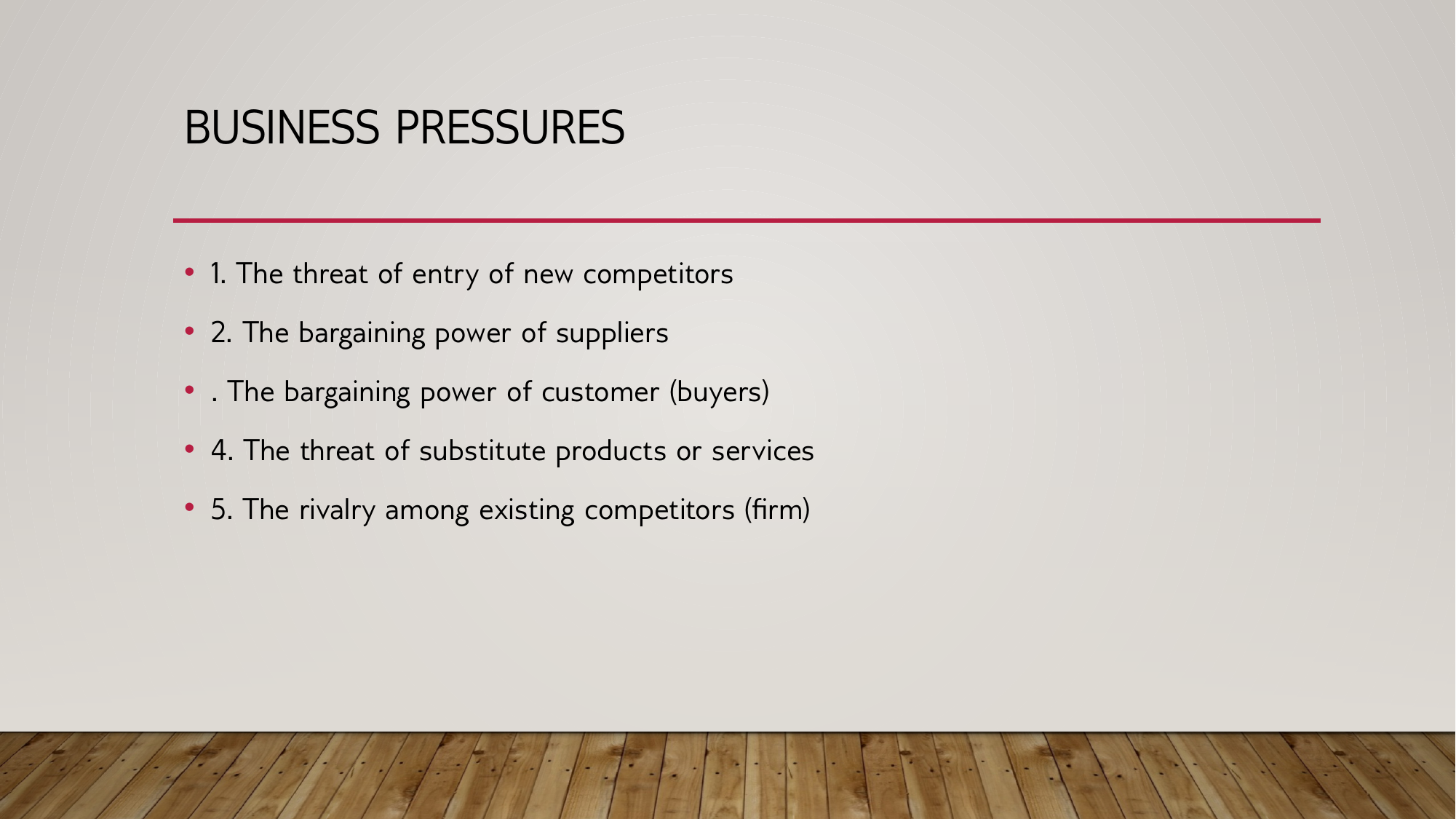

# Business Pressures
1. The threat of entry of new competitors
2. The bargaining power of suppliers
. The bargaining power of customer (buyers)
4. The threat of substitute products or services
5. The rivalry among existing competitors (firm)